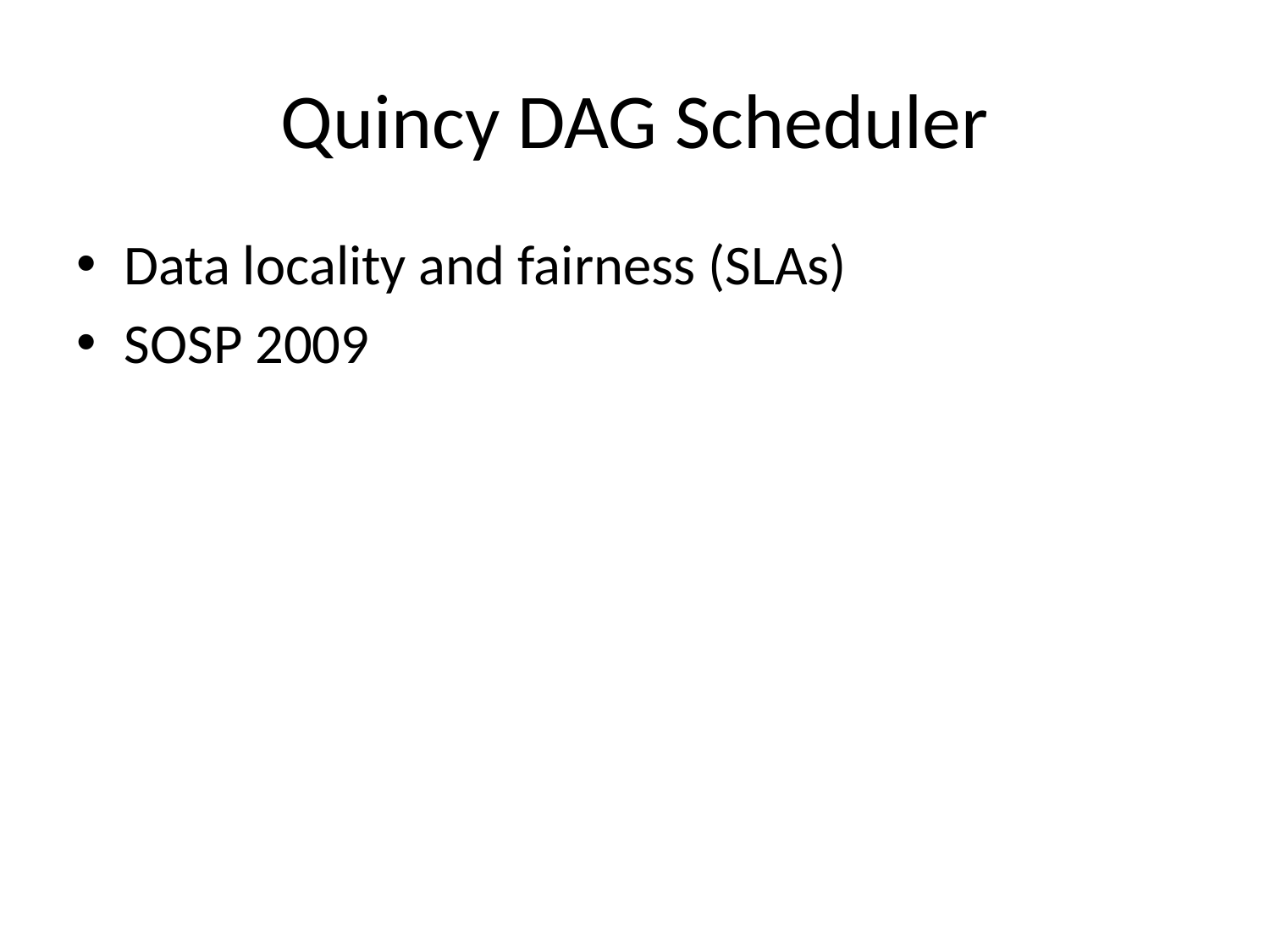

# Quincy DAG Scheduler
Data locality and fairness (SLAs)
SOSP 2009